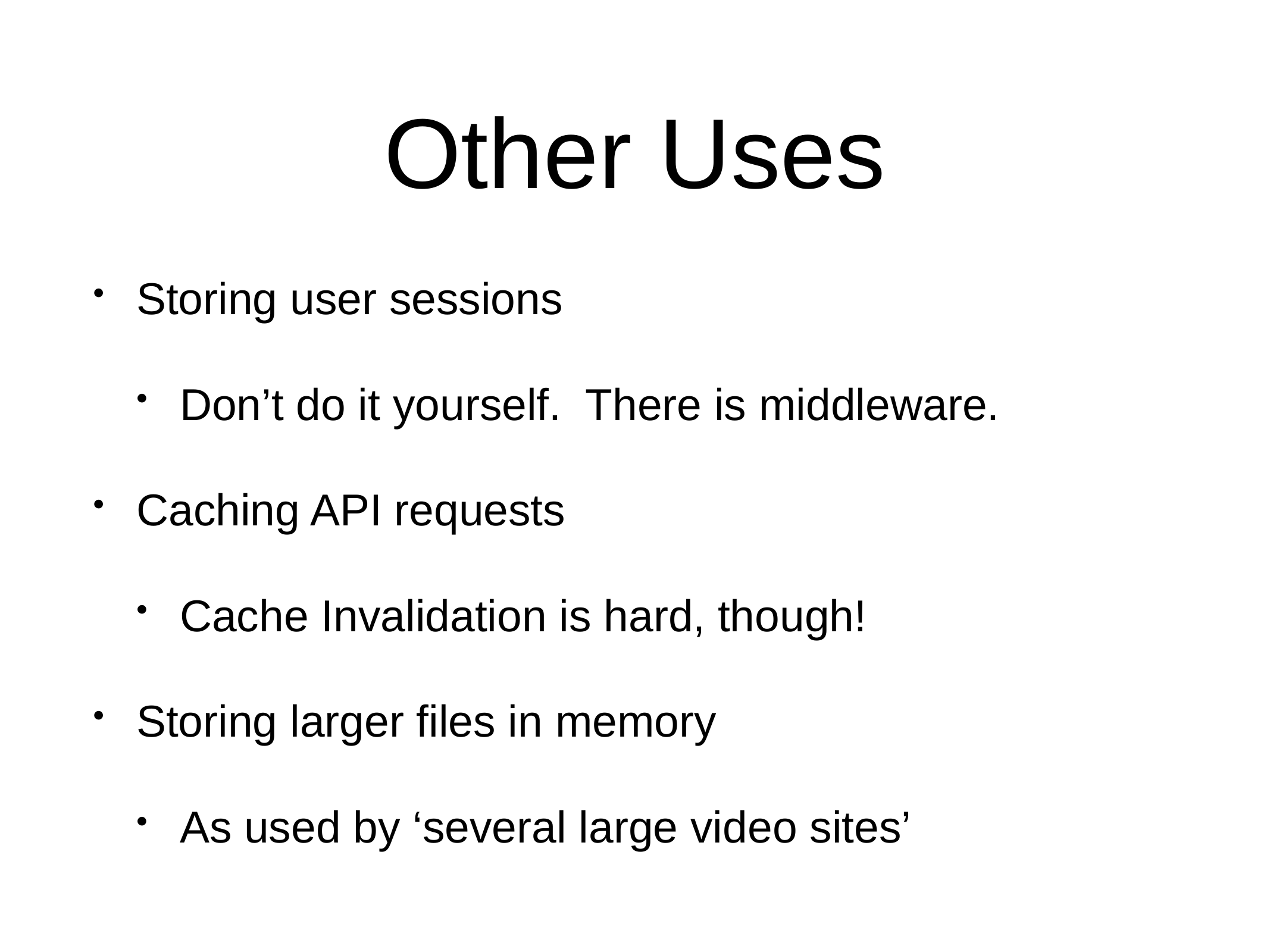

# Other Uses
Storing user sessions
Don’t do it yourself.  There is middleware.
Caching API requests
Cache Invalidation is hard, though!
Storing larger files in memory
As used by ‘several large video sites’